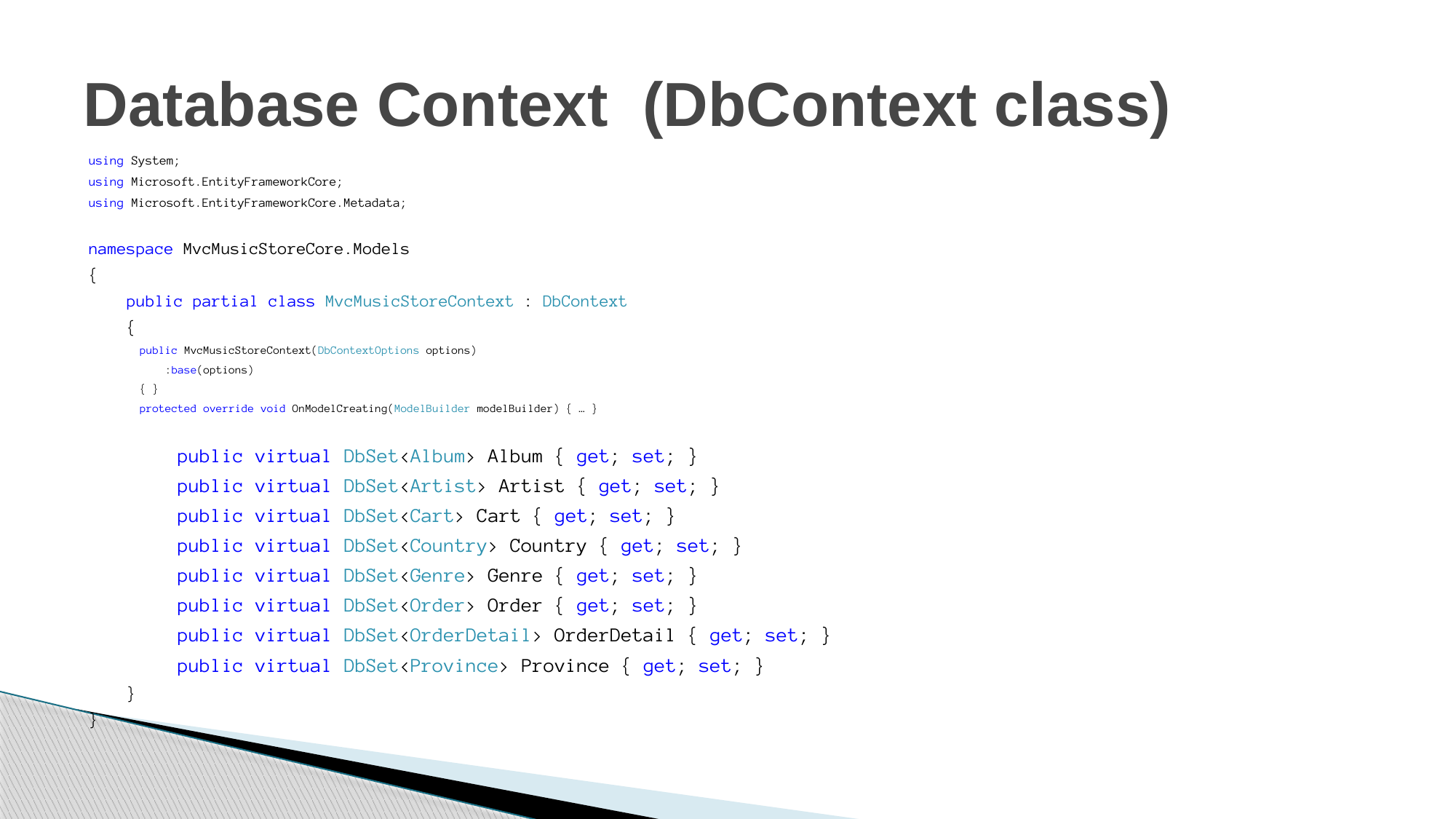

# Database Context  (DbContext class)
using System;
using Microsoft.EntityFrameworkCore;
using Microsoft.EntityFrameworkCore.Metadata;

namespace MvcMusicStoreCore.Models
{
    public partial class MvcMusicStoreContext : DbContext
    {
        public MvcMusicStoreContext(DbContextOptions options)
            :base(options)
        { }
        protected override void OnModelCreating(ModelBuilder modelBuilder) { … }

        public virtual DbSet<Album> Album { get; set; }
        public virtual DbSet<Artist> Artist { get; set; }
        public virtual DbSet<Cart> Cart { get; set; }
        public virtual DbSet<Country> Country { get; set; }
        public virtual DbSet<Genre> Genre { get; set; }
        public virtual DbSet<Order> Order { get; set; }
        public virtual DbSet<OrderDetail> OrderDetail { get; set; }
        public virtual DbSet<Province> Province { get; set; }
    }
}